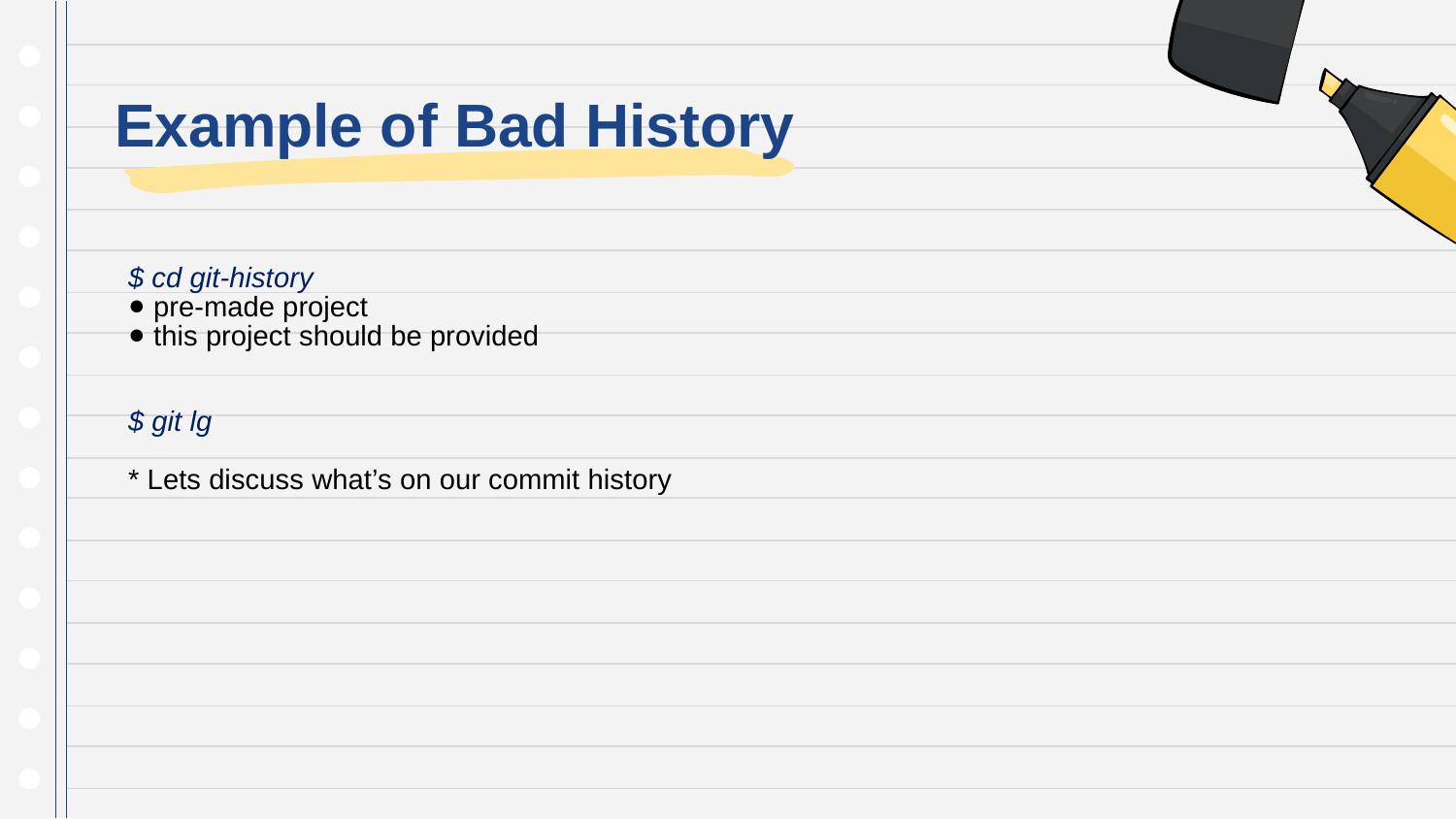

# Example of Bad History

$ cd git-history
 pre-made project
 this project should be provided

$ git lg

* Lets discuss what’s on our commit history